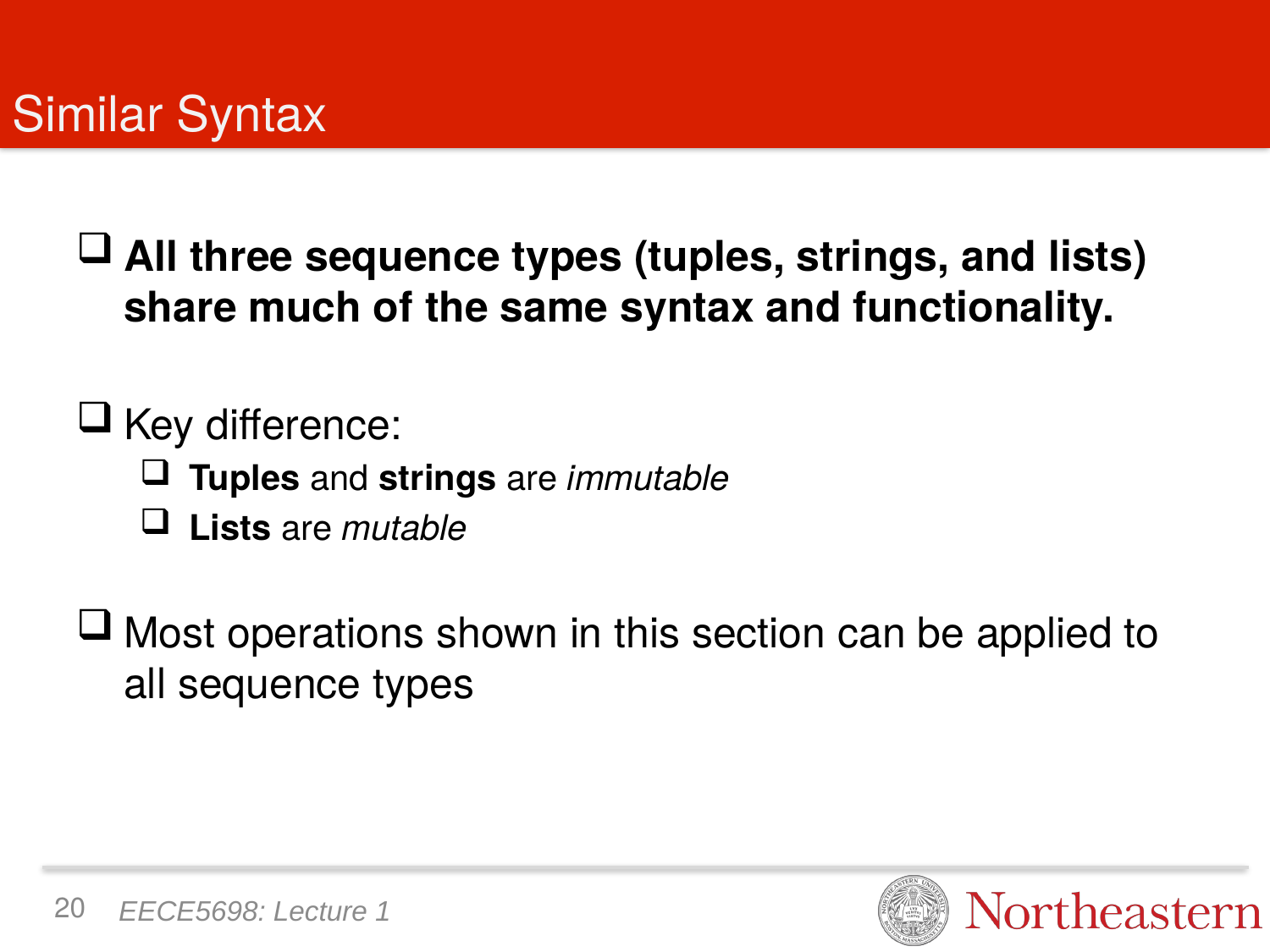

# Similar Syntax
All three sequence types (tuples, strings, and lists) share much of the same syntax and functionality.

Key difference:
 Tuples and strings are immutable
 Lists are mutable

Most operations shown in this section can be applied to all sequence types
20
EECE5698: Lecture 1